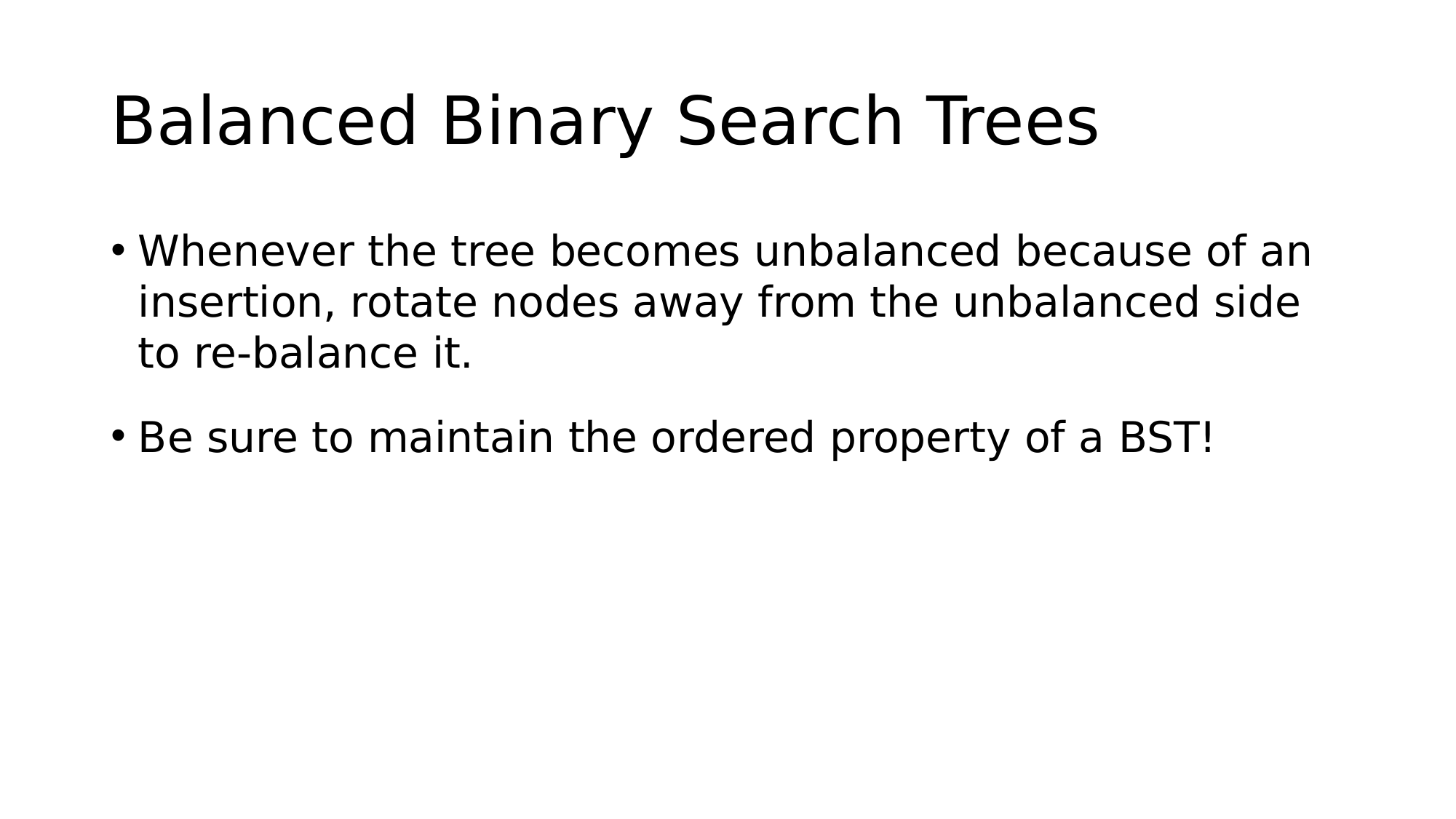

# Balanced Binary Search Trees
Whenever the tree becomes unbalanced because of an insertion, rotate nodes away from the unbalanced side to re-balance it.
Be sure to maintain the ordered property of a BST!